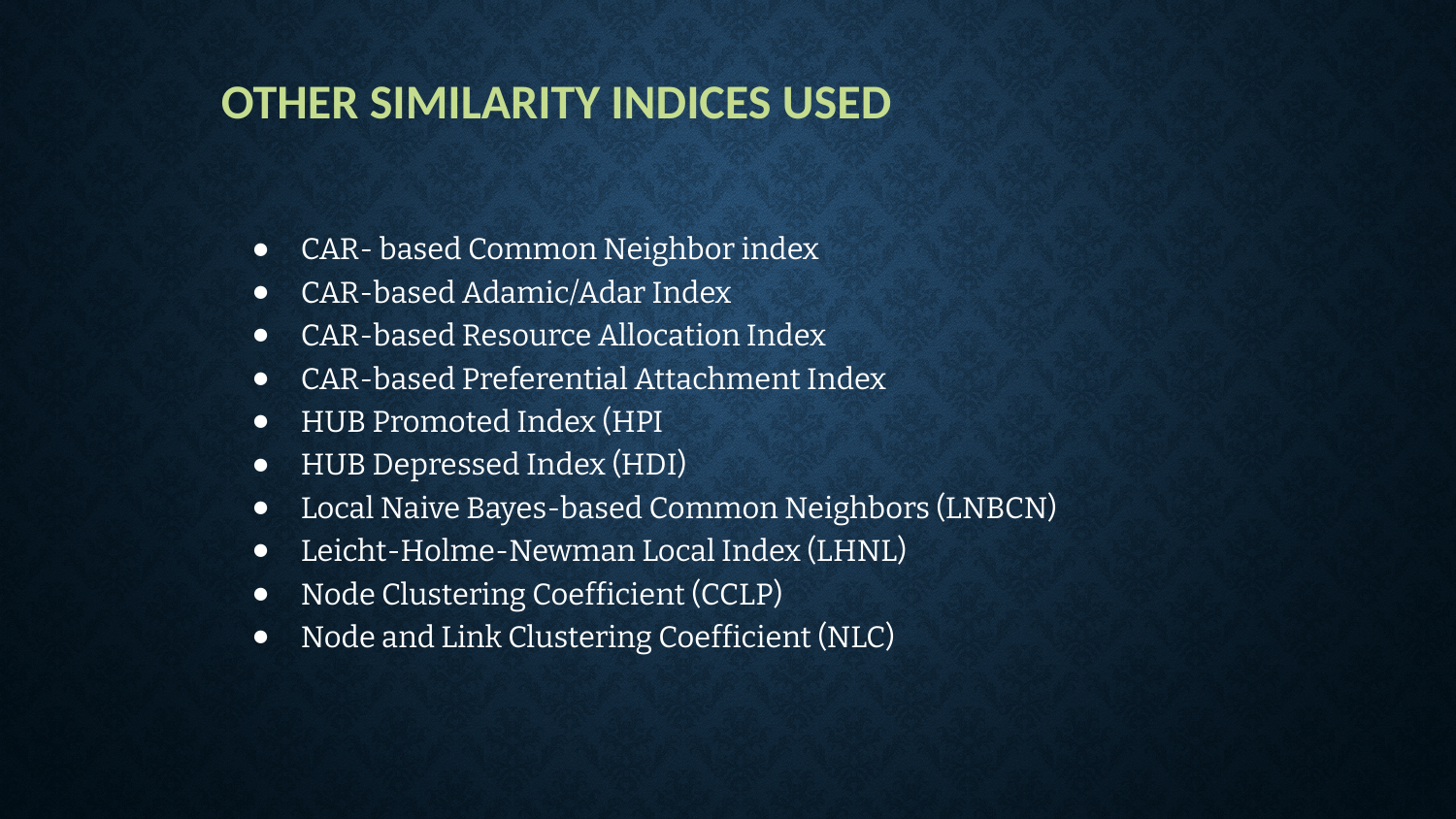

# OTHER SIMILARITY INDICES USED
CAR- based Common Neighbor index
CAR-based Adamic/Adar Index
CAR-based Resource Allocation Index
CAR-based Preferential Attachment Index
HUB Promoted Index (HPI
HUB Depressed Index (HDI)
Local Naive Bayes-based Common Neighbors (LNBCN)
Leicht-Holme-Newman Local Index (LHNL)
Node Clustering Coefficient (CCLP)
Node and Link Clustering Coefficient (NLC)